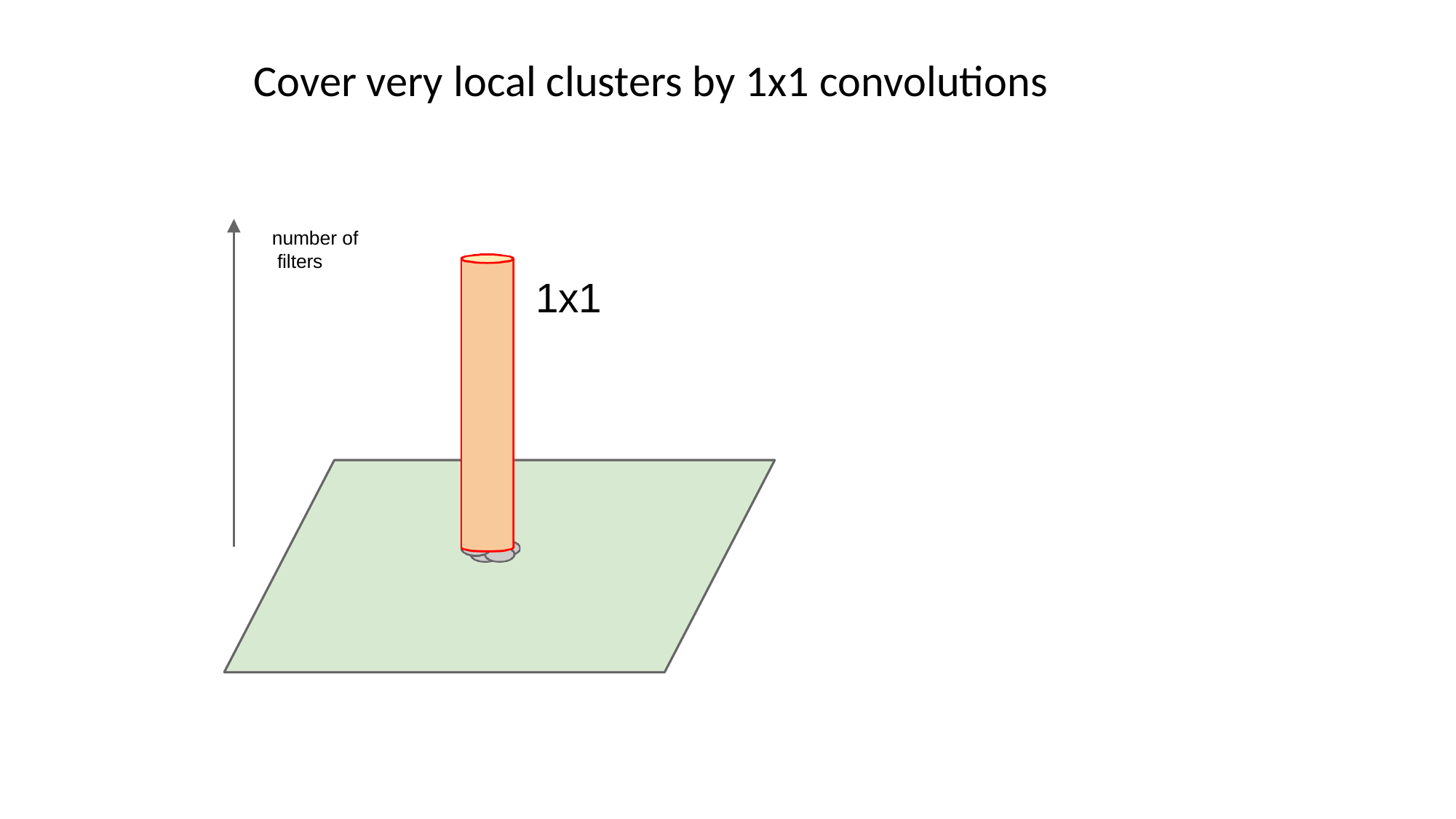

# Cover very local clusters by 1x1 convolutions

number of  filters
1x1